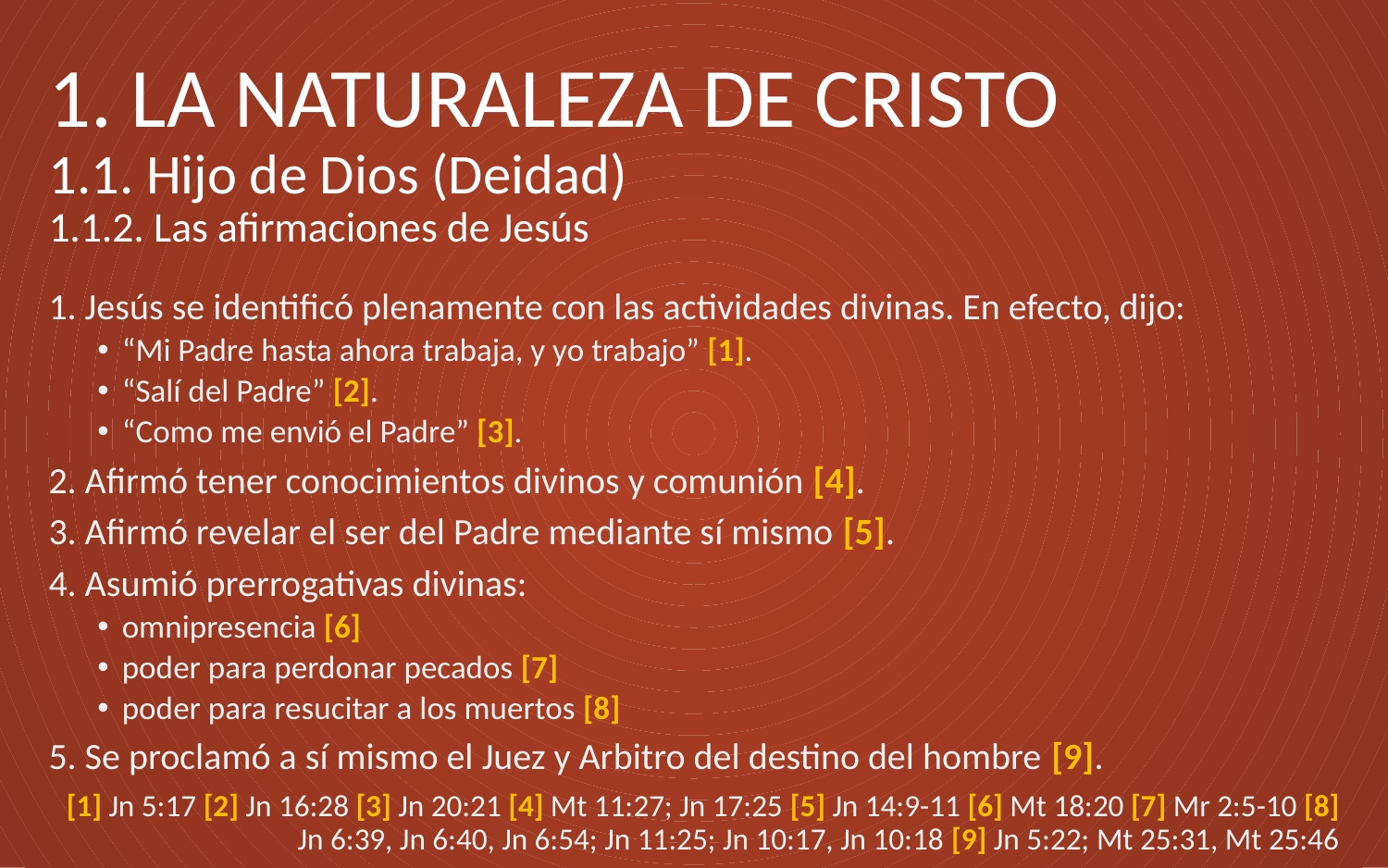

# 1. LA NATURALEZA DE CRISTO 1.1. Hijo de Dios (Deidad) 1.1.2. Las afirmaciones de Jesús
1. Jesús se identificó plenamente con las actividades divinas. En efecto, dijo:
“Mi Padre hasta ahora trabaja, y yo trabajo” [1].
“Salí del Padre” [2].
“Como me envió el Padre” [3].
2. Afirmó tener conocimientos divinos y comunión [4].
3. Afirmó revelar el ser del Padre mediante sí mismo [5].
4. Asumió prerrogativas divinas:
omnipresencia [6]
poder para perdonar pecados [7]
poder para resucitar a los muertos [8]
5. Se proclamó a sí mismo el Juez y Arbitro del destino del hombre [9].
[1] Jn 5:17 [2] Jn 16:28 [3] Jn 20:21 [4] Mt 11:27; Jn 17:25 [5] Jn 14:9-11 [6] Mt 18:20 [7] Mr 2:5-10 [8] Jn 6:39, Jn 6:40, Jn 6:54; Jn 11:25; Jn 10:17, Jn 10:18 [9] Jn 5:22; Mt 25:31, Mt 25:46